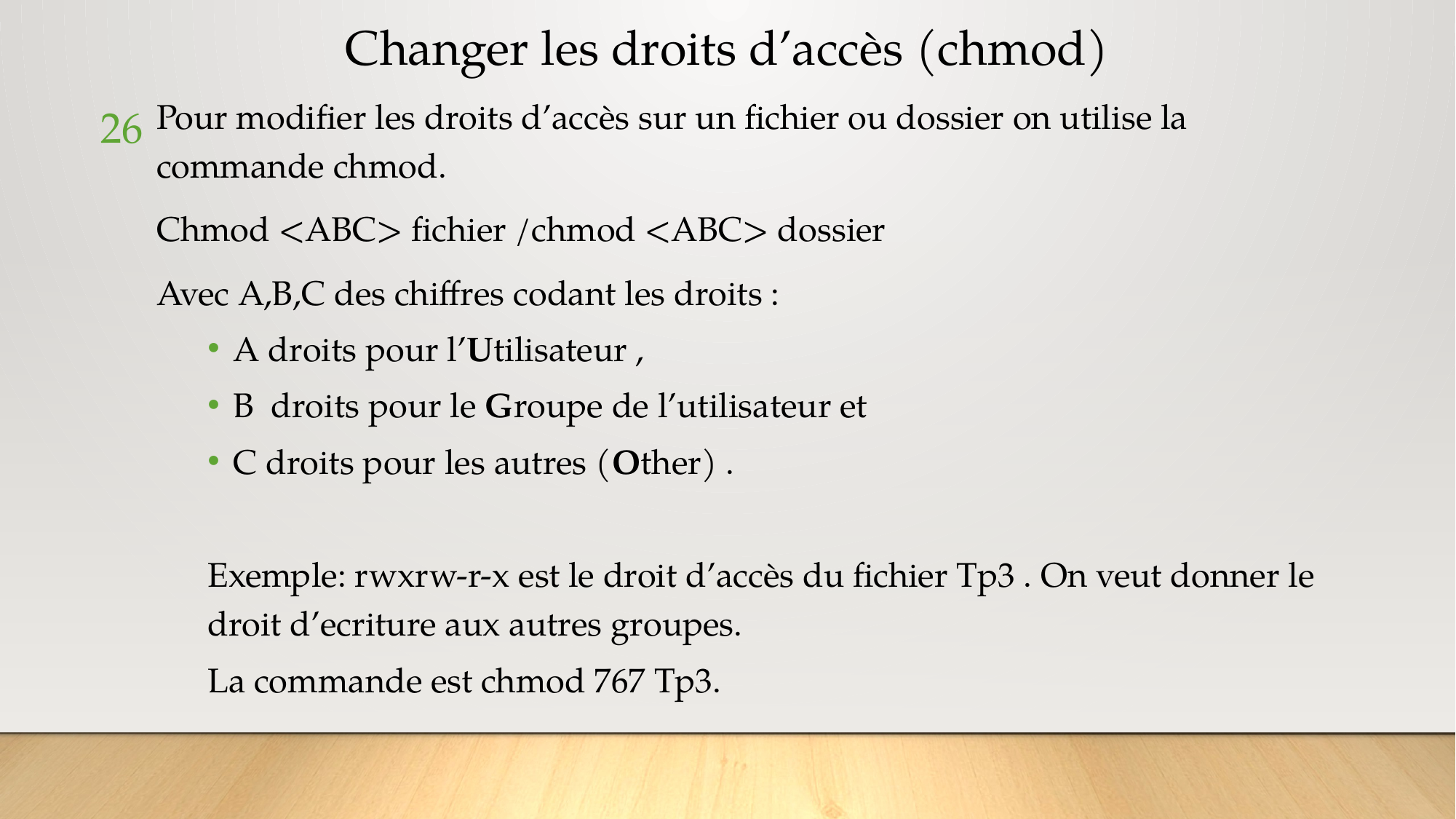

# Changer les droits d’accès (chmod)
Pour modifier les droits d’accès sur un fichier ou dossier on utilise la commande chmod.
Chmod <ABC> fichier /chmod <ABC> dossier
Avec A,B,C des chiffres codant les droits :
A droits pour l’Utilisateur ,
B  droits pour le Groupe de l’utilisateur et
C droits pour les autres (Other) .

Exemple: rwxrw-r-x est le droit d’accès du fichier Tp3 . On veut donner le droit d’ecriture aux autres groupes.
La commande est chmod 767 Tp3.
26